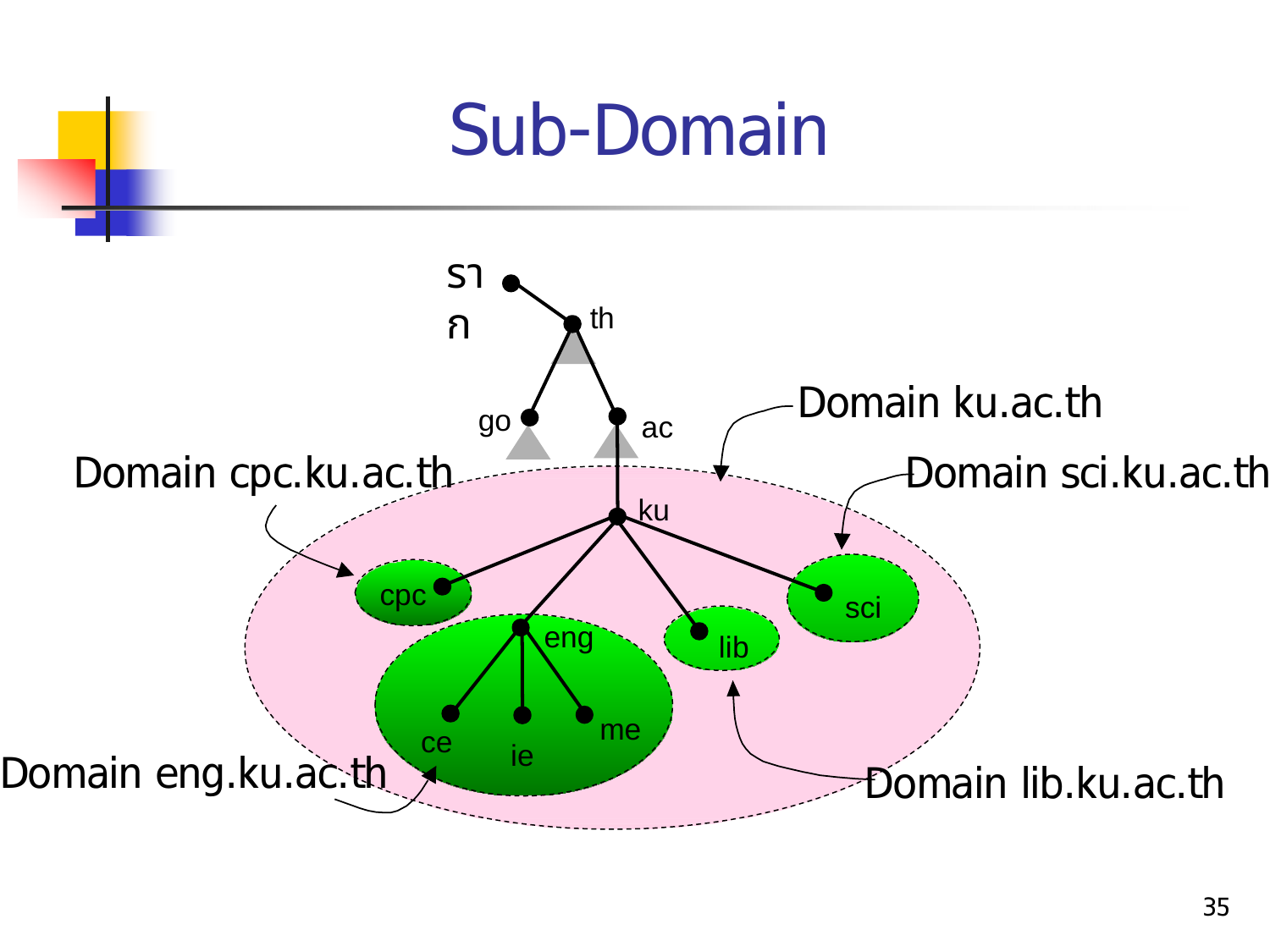

# Sub-Domain
ราก

th

Domain ku.ac.th
go

ac

Domain sci.ku.ac.th
Domain cpc.ku.ac.th

ku

cpc

sci

eng

lib

me
ce
ie
Domain eng.ku.ac.th
Domain lib.ku.ac.th

35